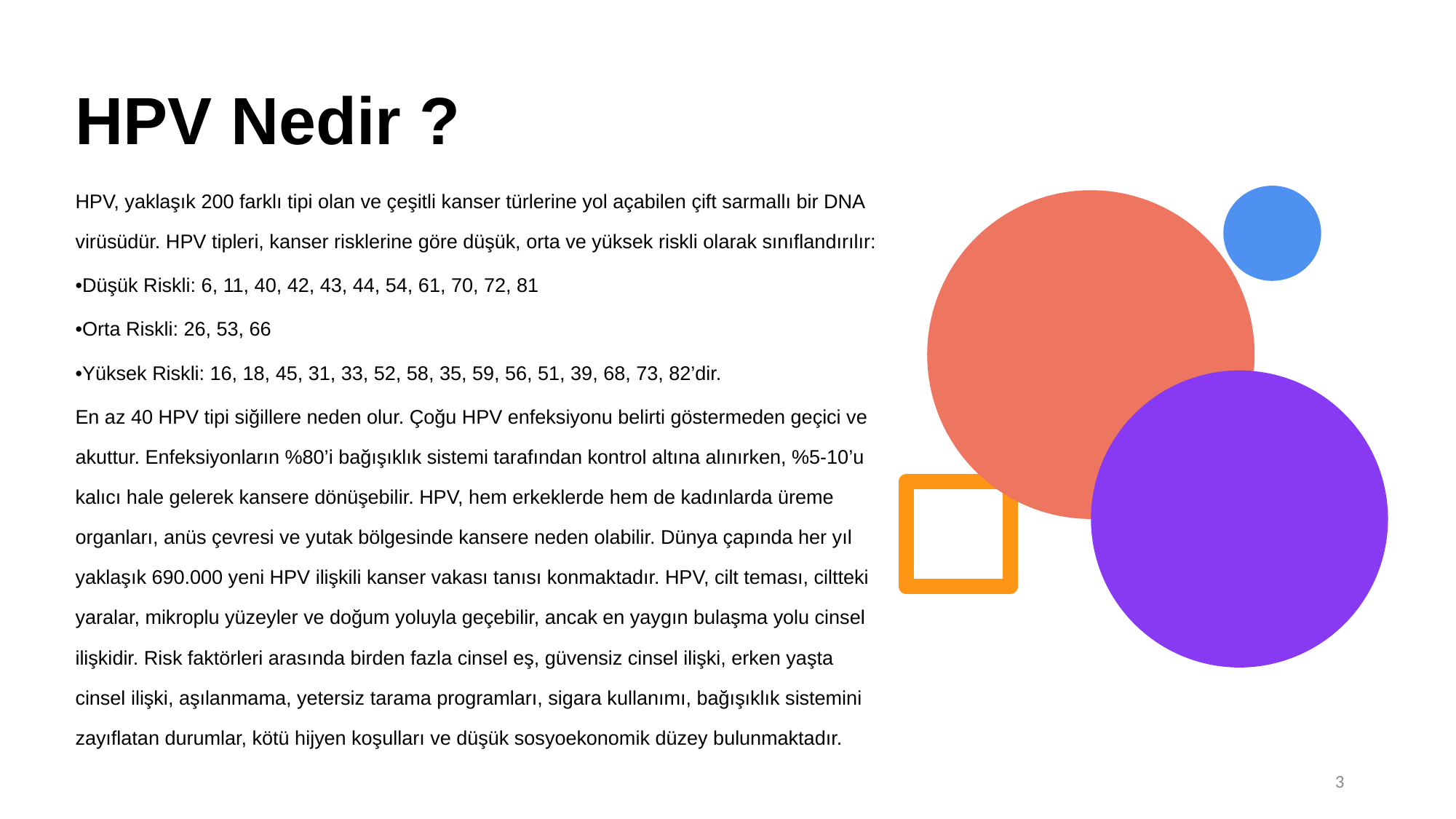

# HPV Nedir ?
HPV, yaklaşık 200 farklı tipi olan ve çeşitli kanser türlerine yol açabilen çift sarmallı bir DNA virüsüdür. HPV tipleri, kanser risklerine göre düşük, orta ve yüksek riskli olarak sınıflandırılır:
•Düşük Riskli: 6, 11, 40, 42, 43, 44, 54, 61, 70, 72, 81
•Orta Riskli: 26, 53, 66
•Yüksek Riskli: 16, 18, 45, 31, 33, 52, 58, 35, 59, 56, 51, 39, 68, 73, 82’dir.
En az 40 HPV tipi siğillere neden olur. Çoğu HPV enfeksiyonu belirti göstermeden geçici ve akuttur. Enfeksiyonların %80’i bağışıklık sistemi tarafından kontrol altına alınırken, %5-10’u kalıcı hale gelerek kansere dönüşebilir. HPV, hem erkeklerde hem de kadınlarda üreme organları, anüs çevresi ve yutak bölgesinde kansere neden olabilir. Dünya çapında her yıl yaklaşık 690.000 yeni HPV ilişkili kanser vakası tanısı konmaktadır. HPV, cilt teması, ciltteki yaralar, mikroplu yüzeyler ve doğum yoluyla geçebilir, ancak en yaygın bulaşma yolu cinsel ilişkidir. Risk faktörleri arasında birden fazla cinsel eş, güvensiz cinsel ilişki, erken yaşta cinsel ilişki, aşılanmama, yetersiz tarama programları, sigara kullanımı, bağışıklık sistemini zayıflatan durumlar, kötü hijyen koşulları ve düşük sosyoekonomik düzey bulunmaktadır.

3